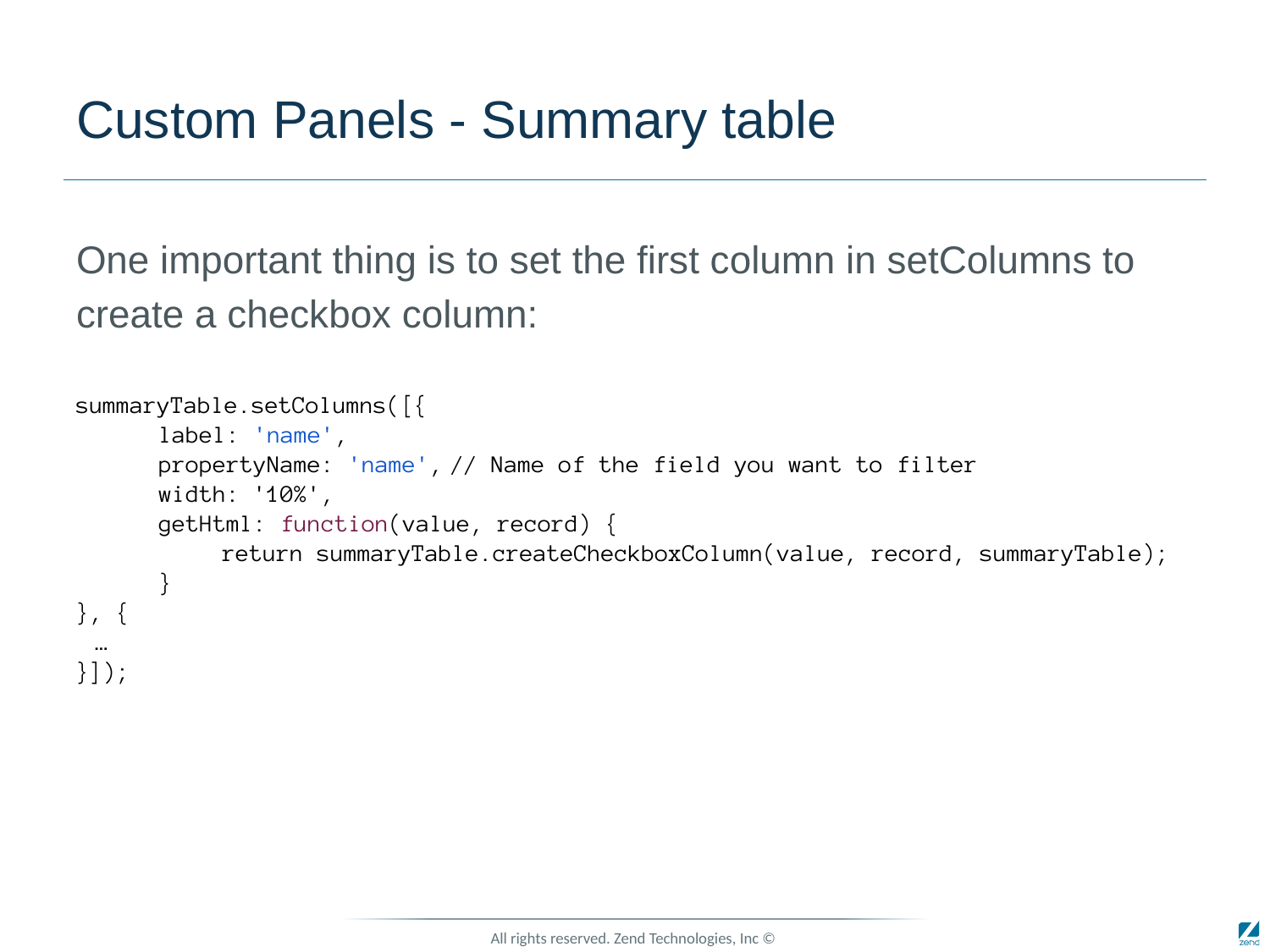

# Custom Panels - Summary table
One important thing is to set the first column in setColumns to create a checkbox column:

summaryTable.setColumns([{
label: 'name',
propertyName: 'name', // Name of the field you want to filter
width: '10%',
getHtml: function(value, record) {
return summaryTable.createCheckboxColumn(value, record, summaryTable);
}
}, {
…
}]);